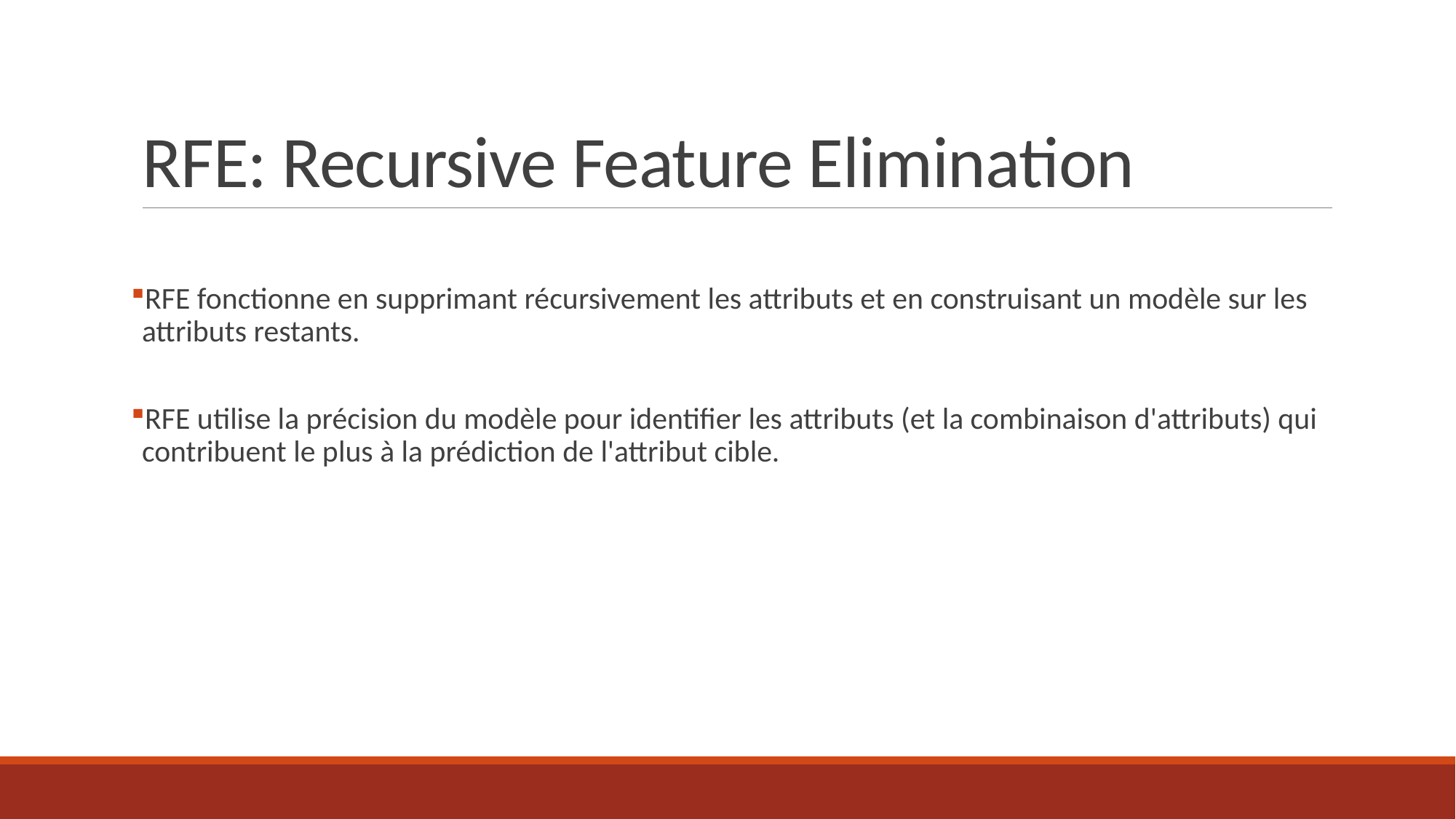

# RFE: Recursive Feature Elimination
RFE fonctionne en supprimant récursivement les attributs et en construisant un modèle sur les attributs restants.
RFE utilise la précision du modèle pour identifier les attributs (et la combinaison d'attributs) qui contribuent le plus à la prédiction de l'attribut cible.